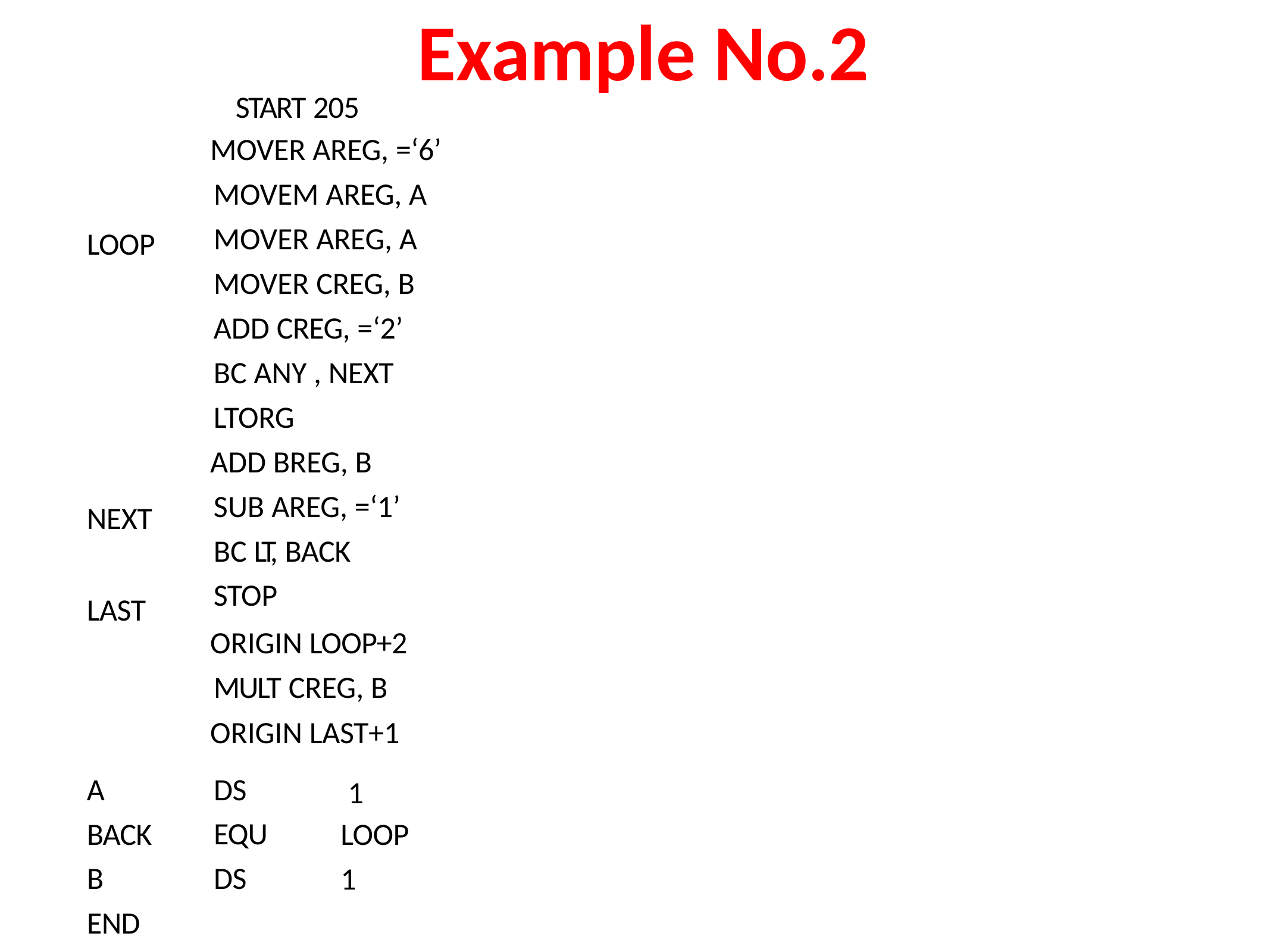

# Example No.2
START 205
MOVER AREG, =‘6’ MOVEM AREG, A MOVER AREG, A MOVER CREG, B ADD CREG, =‘2’ BC ANY , NEXT LTORG
ADD BREG, B SUB AREG, =‘1’ BC LT, BACK STOP
ORIGIN LOOP+2 MULT CREG, B
ORIGIN LAST+1
LOOP
NEXT
LAST
A BACK B END
DS EQU DS
1
LOOP
1